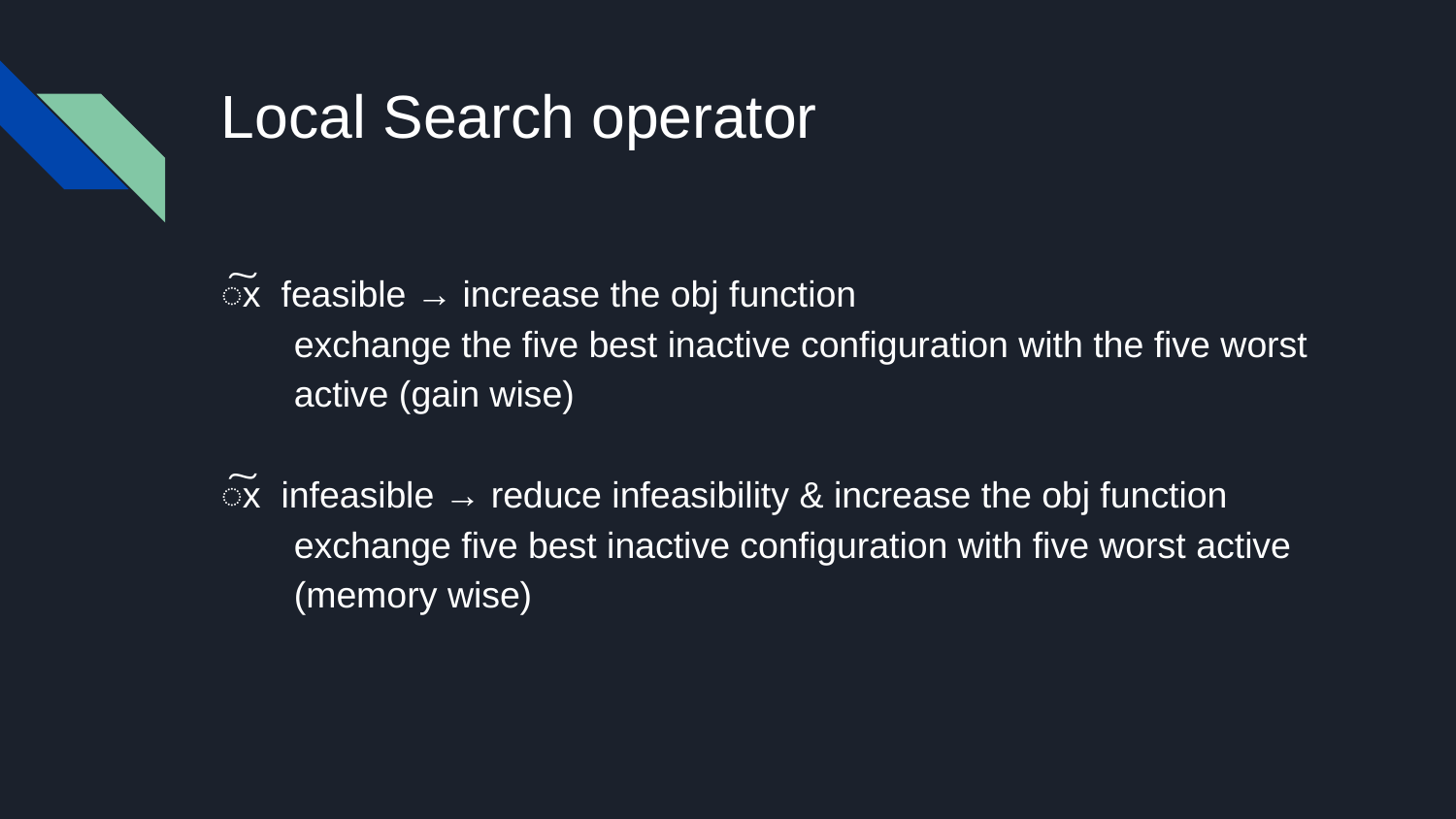

# Local Search operator
͠x  feasible → increase the obj function
exchange the five best inactive configuration with the five worst active (gain wise)

͠x  infeasible → reduce infeasibility & increase the obj function
exchange five best inactive configuration with five worst active (memory wise)